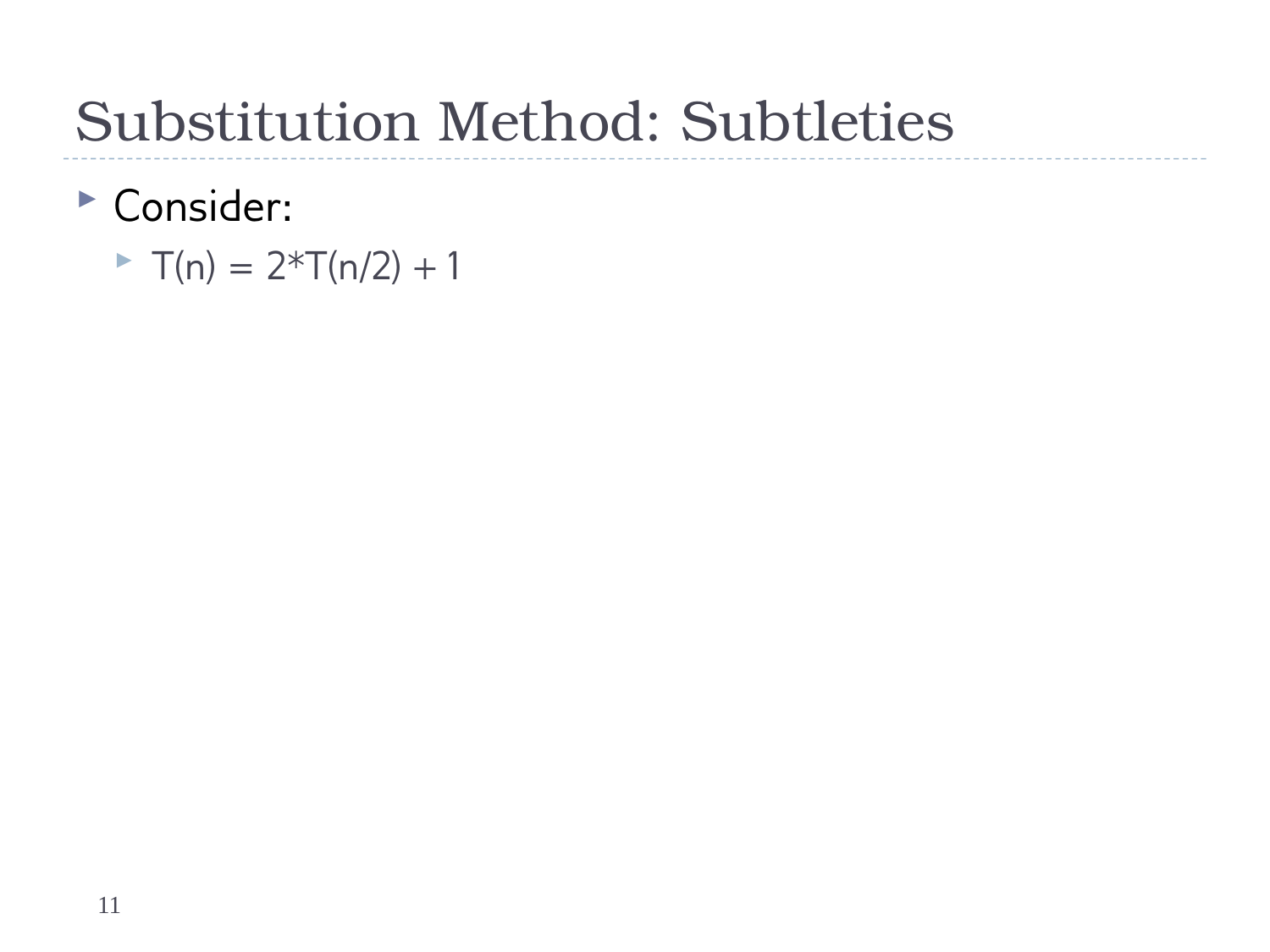

# Substitution Method: Subtleties
Consider:
T(n) = 2*T(n/2) + 1
11